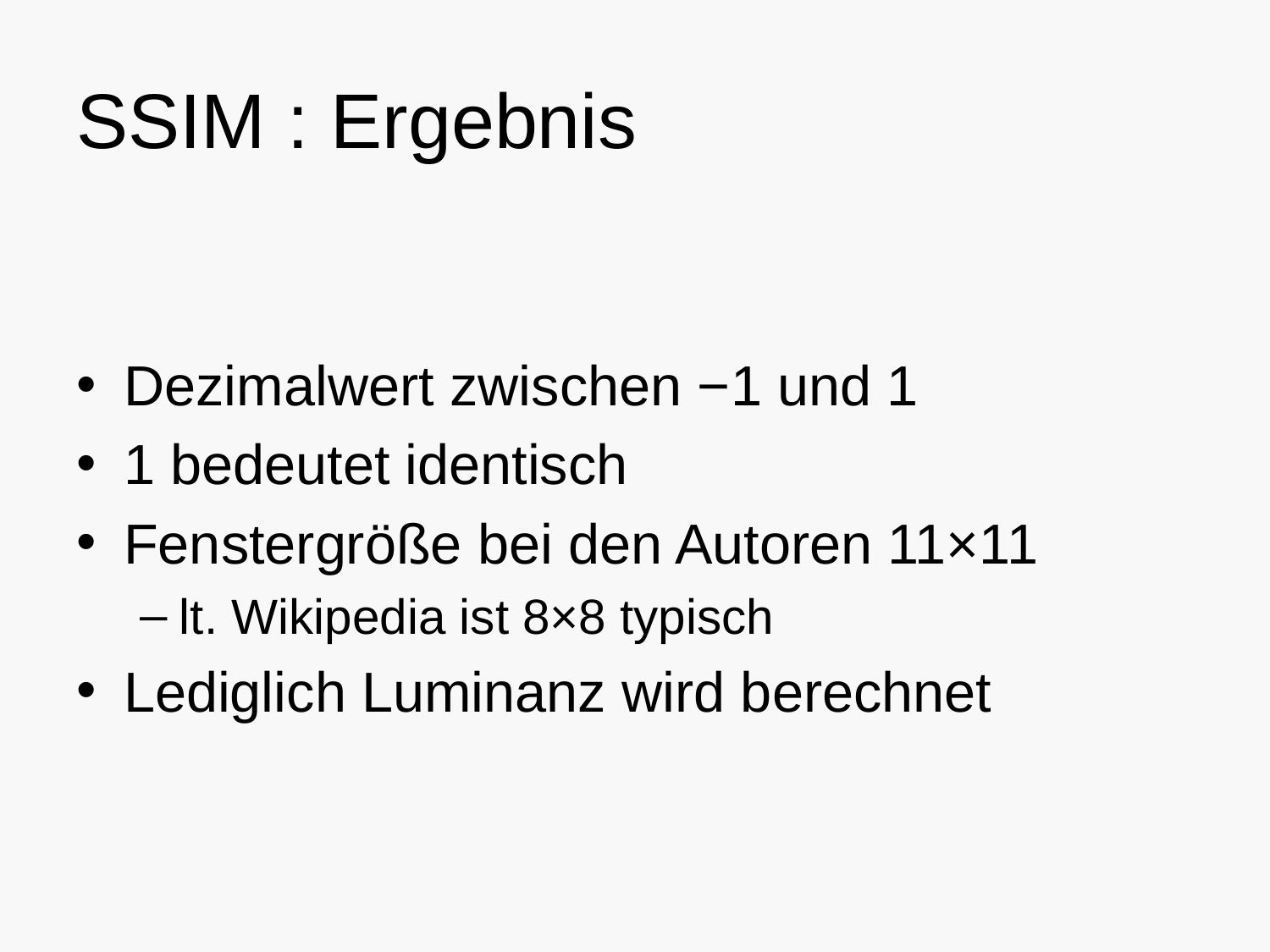

# SSIM : Ergebnis
Dezimalwert zwischen −1 und 1
1 bedeutet identisch
Fenstergröße bei den Autoren 11×11
lt. Wikipedia ist 8×8 typisch
Lediglich Luminanz wird berechnet